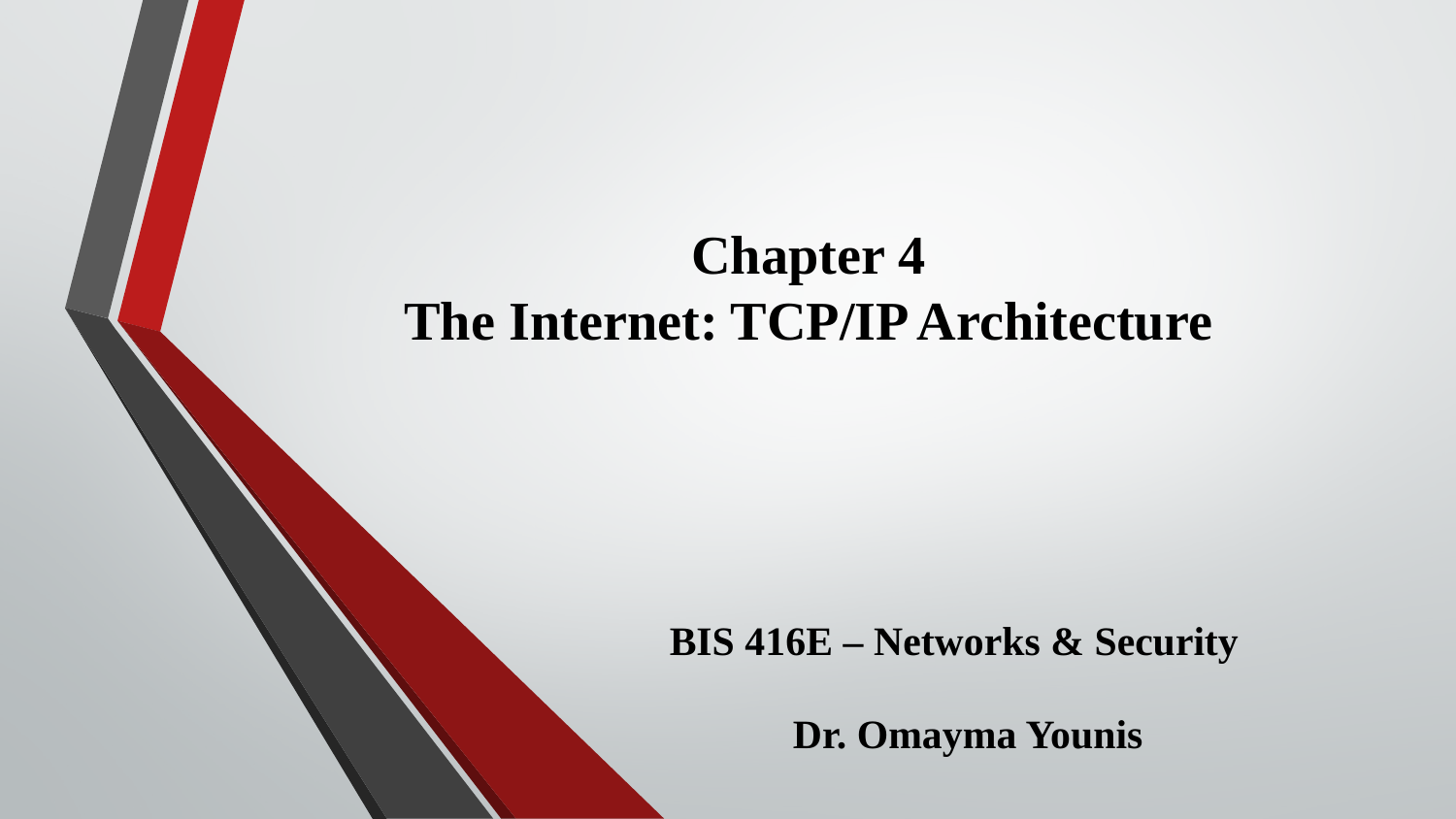

# Chapter 4 The Internet: TCP/IP Architecture
BIS 416E – Networks & Security
Dr. Omayma Younis